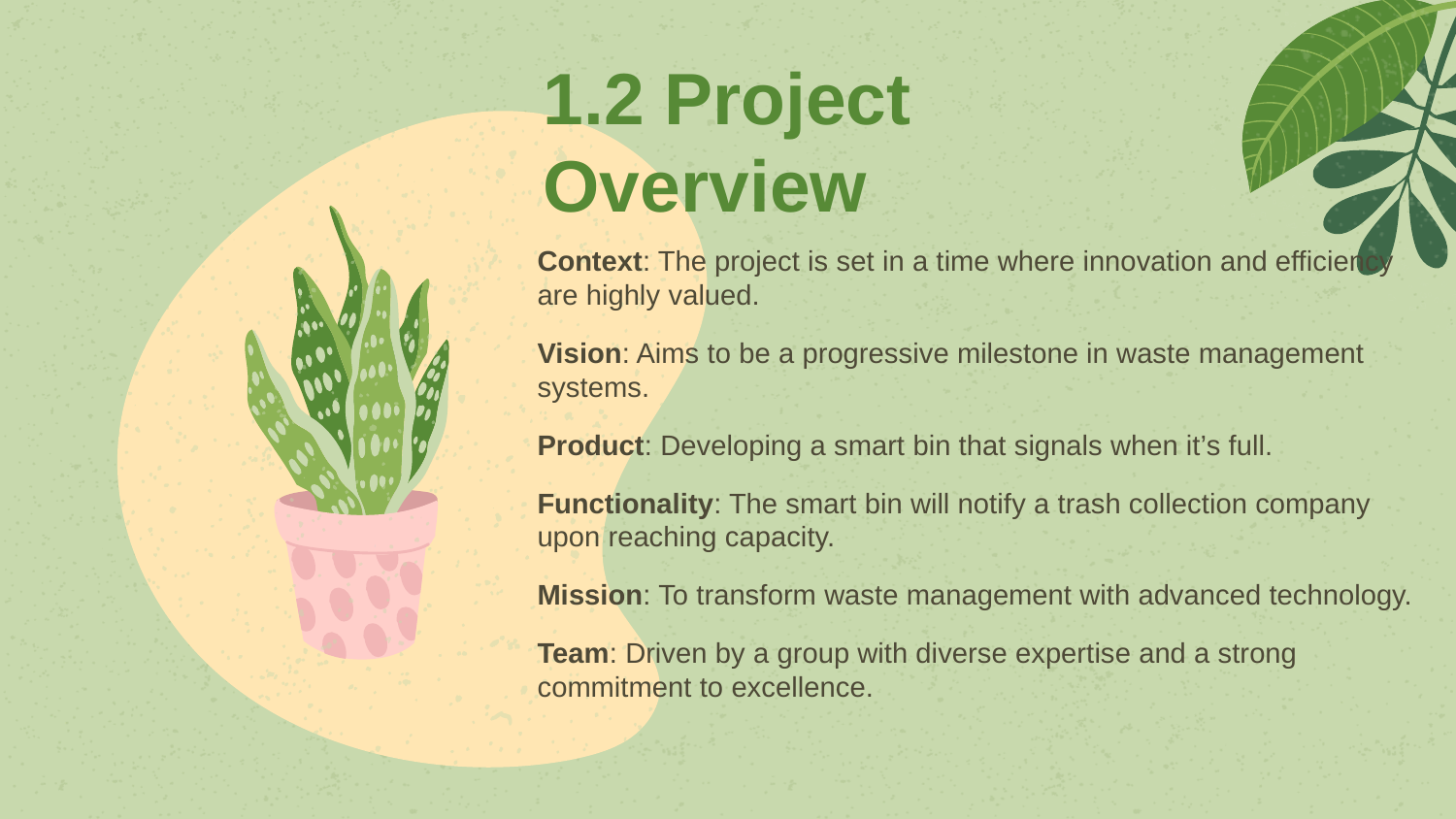

# 1.2 Project Overview

Context: The project is set in a time where innovation and efficiency are highly valued.
Vision: Aims to be a progressive milestone in waste management systems.
Product: Developing a smart bin that signals when it’s full.
Functionality: The smart bin will notify a trash collection company upon reaching capacity.
Mission: To transform waste management with advanced technology.
Team: Driven by a group with diverse expertise and a strong commitment to excellence.